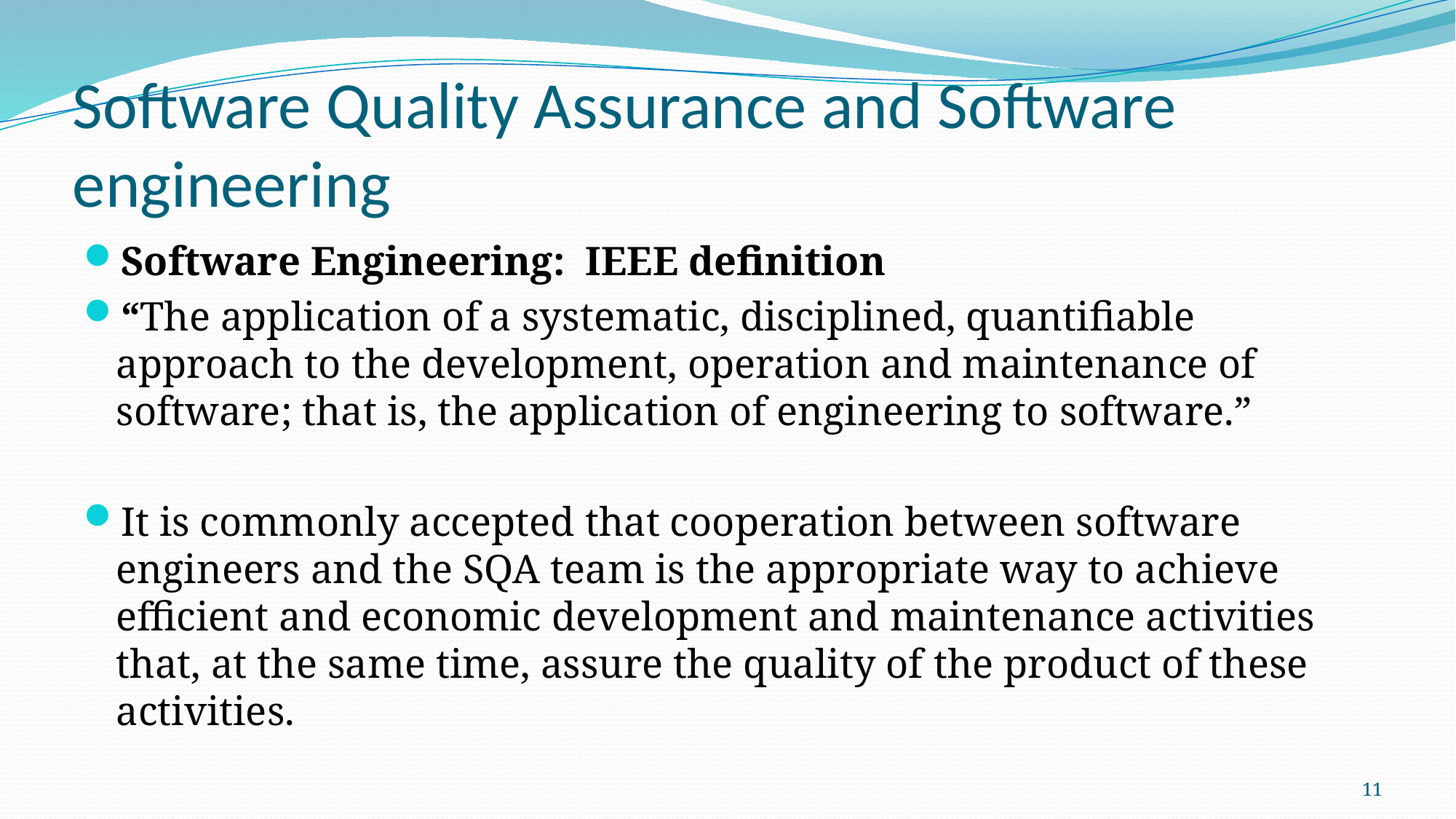

# Software Quality Assurance and Software engineering
Software Engineering:  IEEE definition
“The application of a systematic, disciplined, quantifiable approach to the development, operation and maintenance of software; that is, the application of engineering to software.”

It is commonly accepted that cooperation between software engineers and the SQA team is the appropriate way to achieve efficient and economic development and maintenance activities that, at the same time, assure the quality of the product of these activities.
11